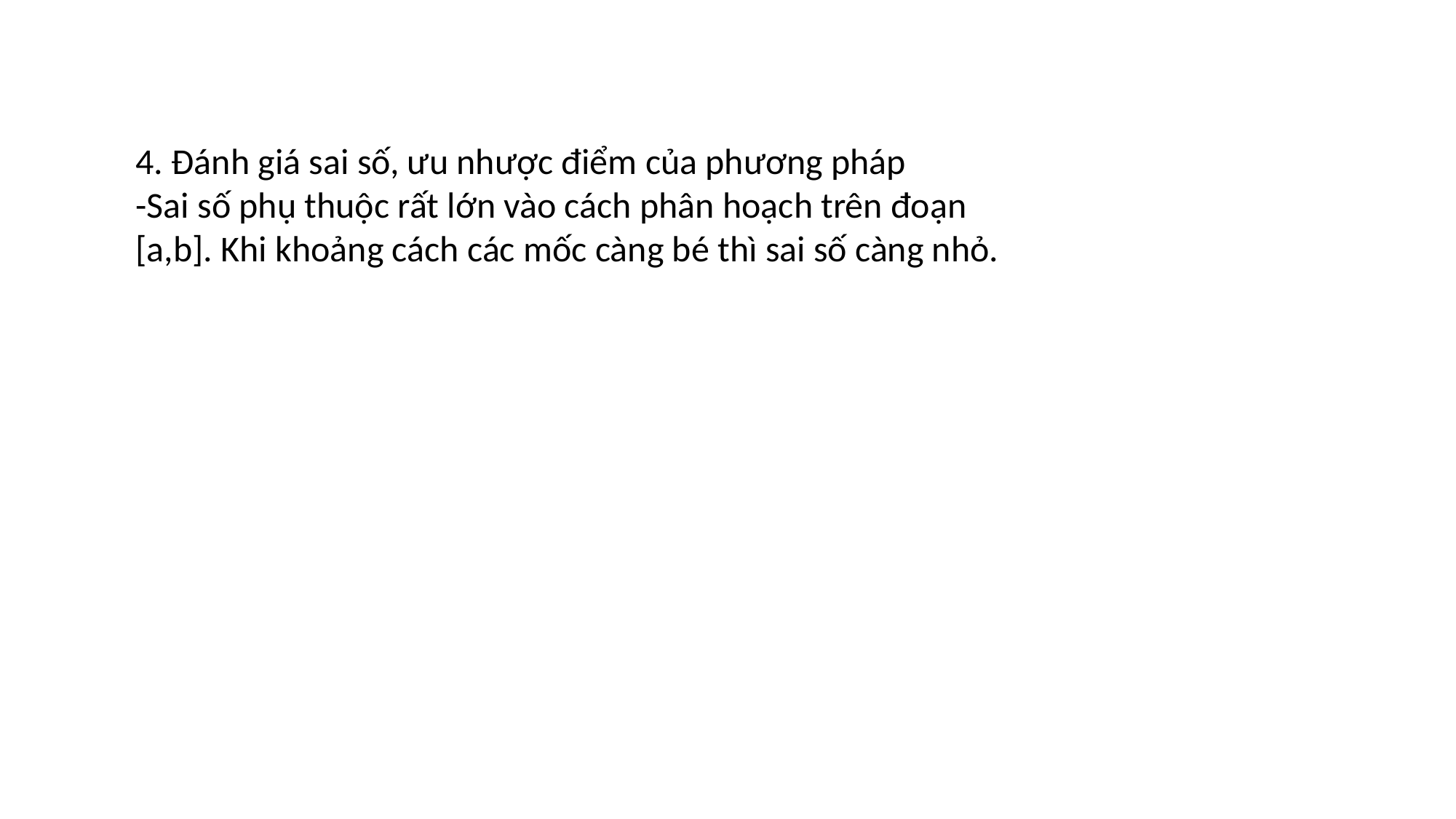

4. Đánh giá sai số, ưu nhược điểm của phương pháp
-Sai số phụ thuộc rất lớn vào cách phân hoạch trên đoạn [a,b]. Khi khoảng cách các mốc càng bé thì sai số càng nhỏ.